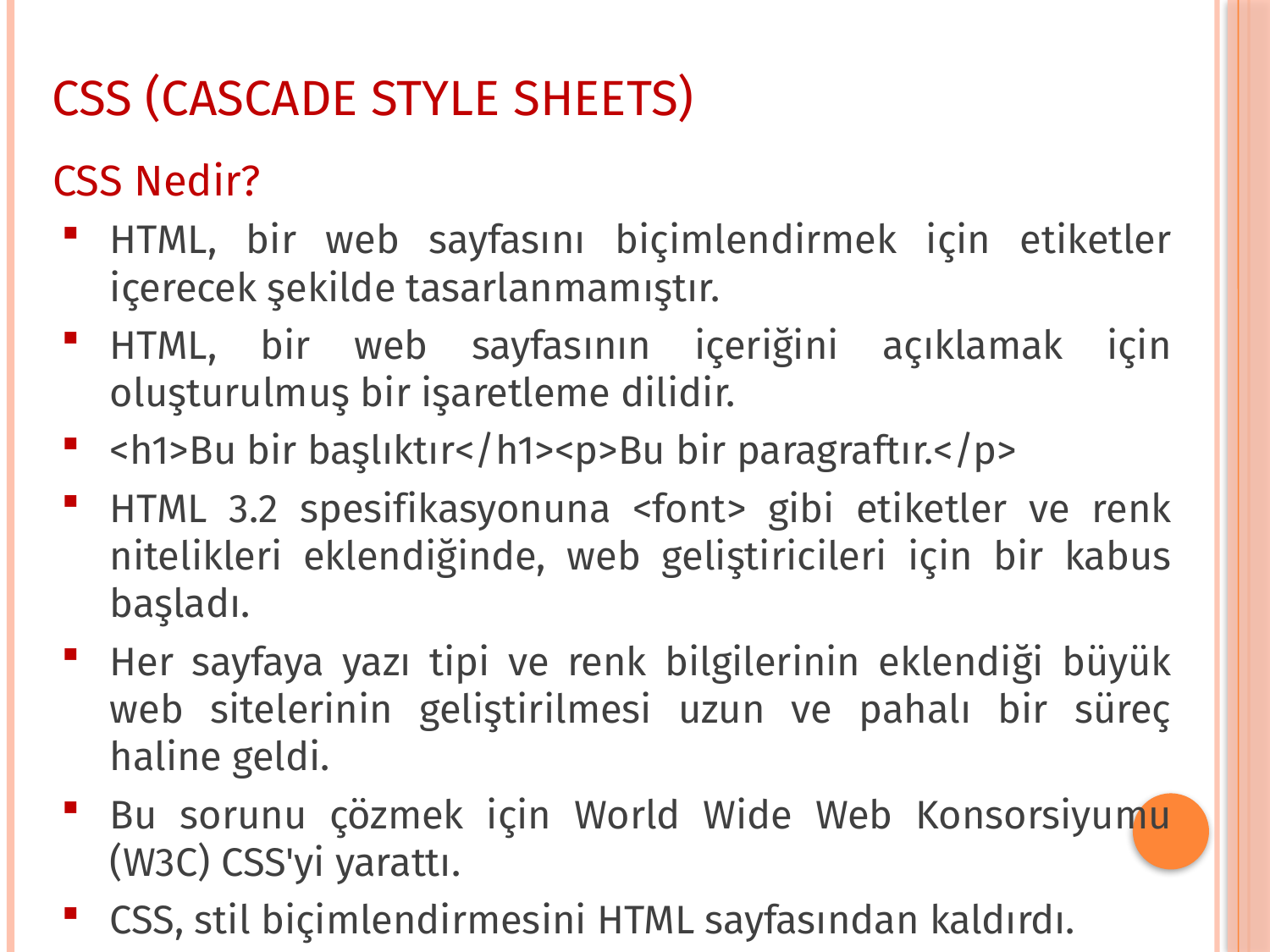

CSS (CASCADE STYLE SHEETS)
CSS Nedir?
HTML, bir web sayfasını biçimlendirmek için etiketler içerecek şekilde tasarlanmamıştır.
HTML, bir web sayfasının içeriğini açıklamak için oluşturulmuş bir işaretleme dilidir.
<h1>Bu bir başlıktır</h1><p>Bu bir paragraftır.</p>
HTML 3.2 spesifikasyonuna <font> gibi etiketler ve renk nitelikleri eklendiğinde, web geliştiricileri için bir kabus başladı.
Her sayfaya yazı tipi ve renk bilgilerinin eklendiği büyük web sitelerinin geliştirilmesi uzun ve pahalı bir süreç haline geldi.
Bu sorunu çözmek için World Wide Web Konsorsiyumu (W3C) CSS'yi yarattı.
CSS, stil biçimlendirmesini HTML sayfasından kaldırdı.